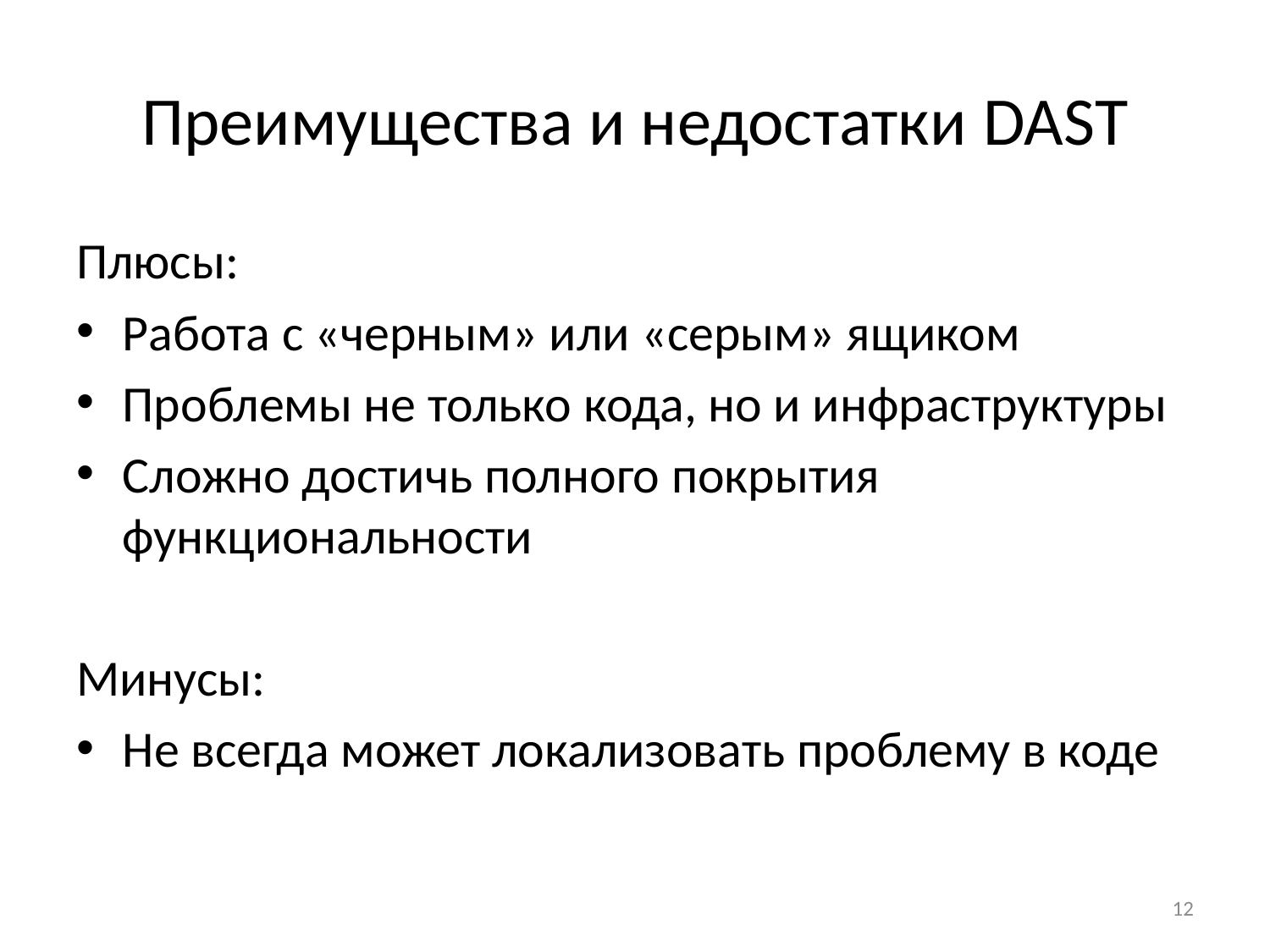

# Преимущества и недостатки DAST
Плюсы:
Работа с «черным» или «серым» ящиком
Проблемы не только кода, но и инфраструктуры
Сложно достичь полного покрытия функциональности

Минусы:
Не всегда может локализовать проблему в коде

12